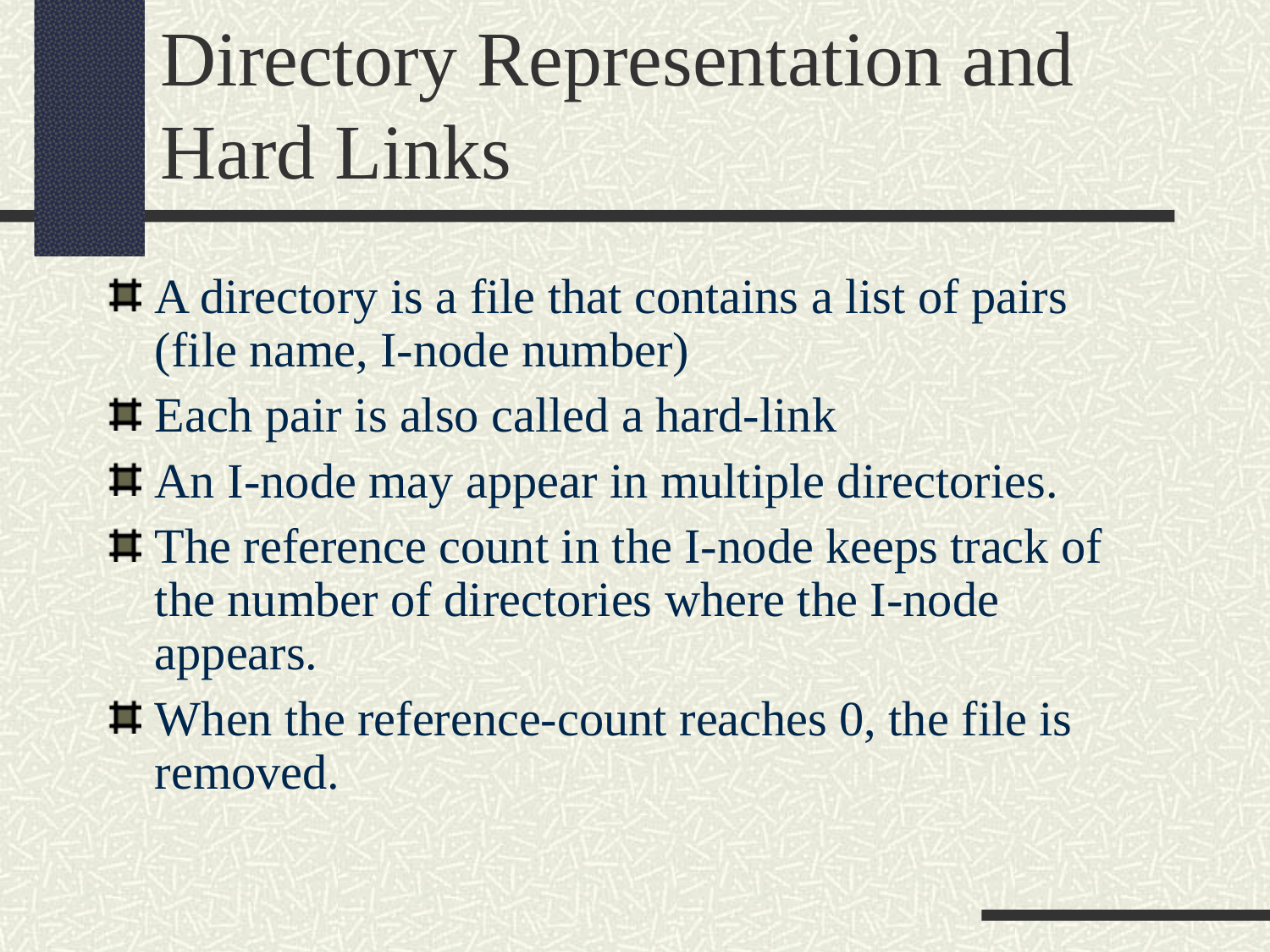

Directory Representation and Hard Links
A directory is a file that contains a list of pairs (file name, I-node number)
Each pair is also called a hard-link
An I-node may appear in multiple directories.
The reference count in the I-node keeps track of the number of directories where the I-node appears.
When the reference-count reaches 0, the file is removed.